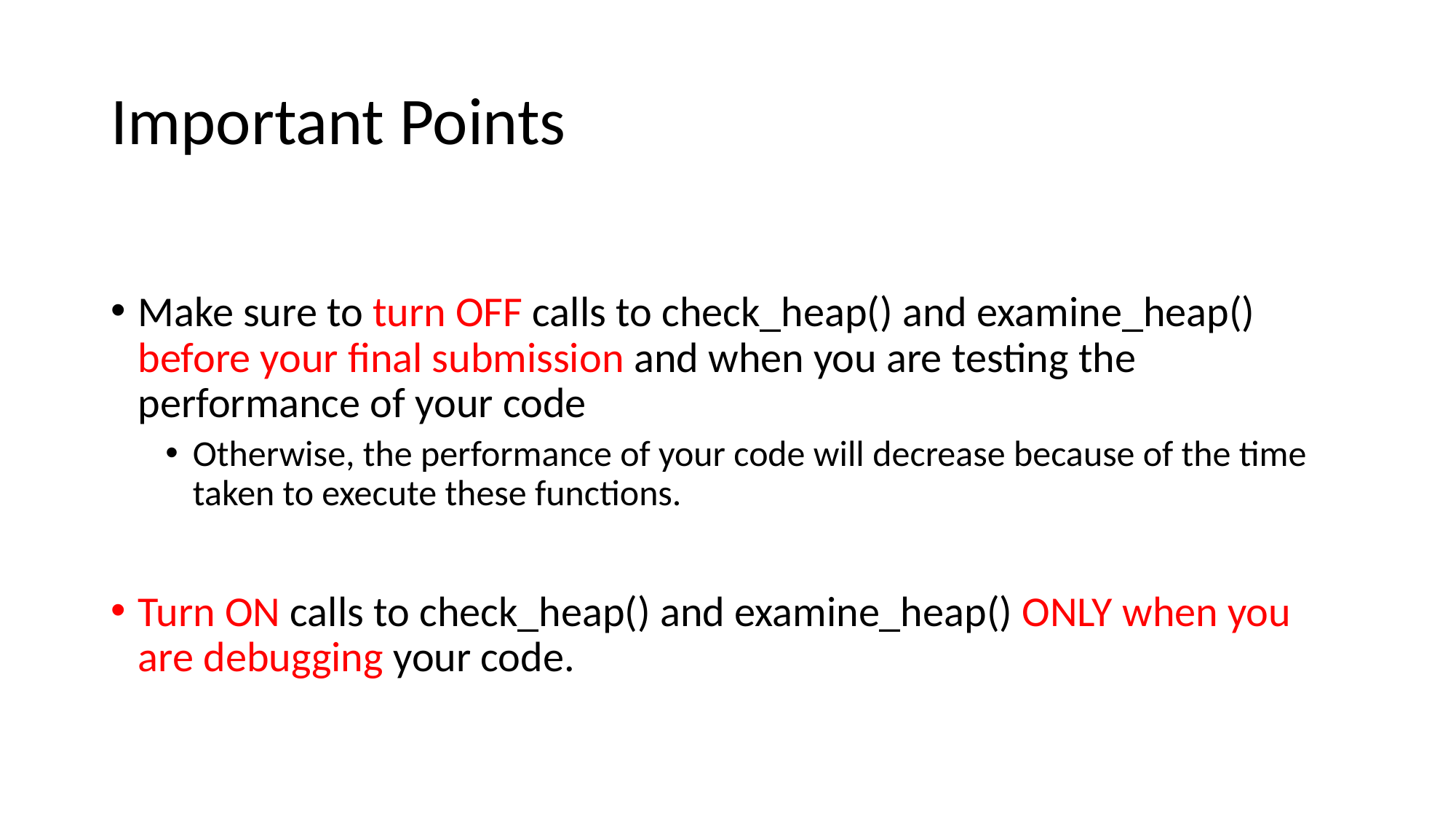

# Important Points

Make sure to turn OFF calls to check_heap() and examine_heap() before your final submission and when you are testing the performance of your code
Otherwise, the performance of your code will decrease because of the time taken to execute these functions.

Turn ON calls to check_heap() and examine_heap() ONLY when you are debugging your code.